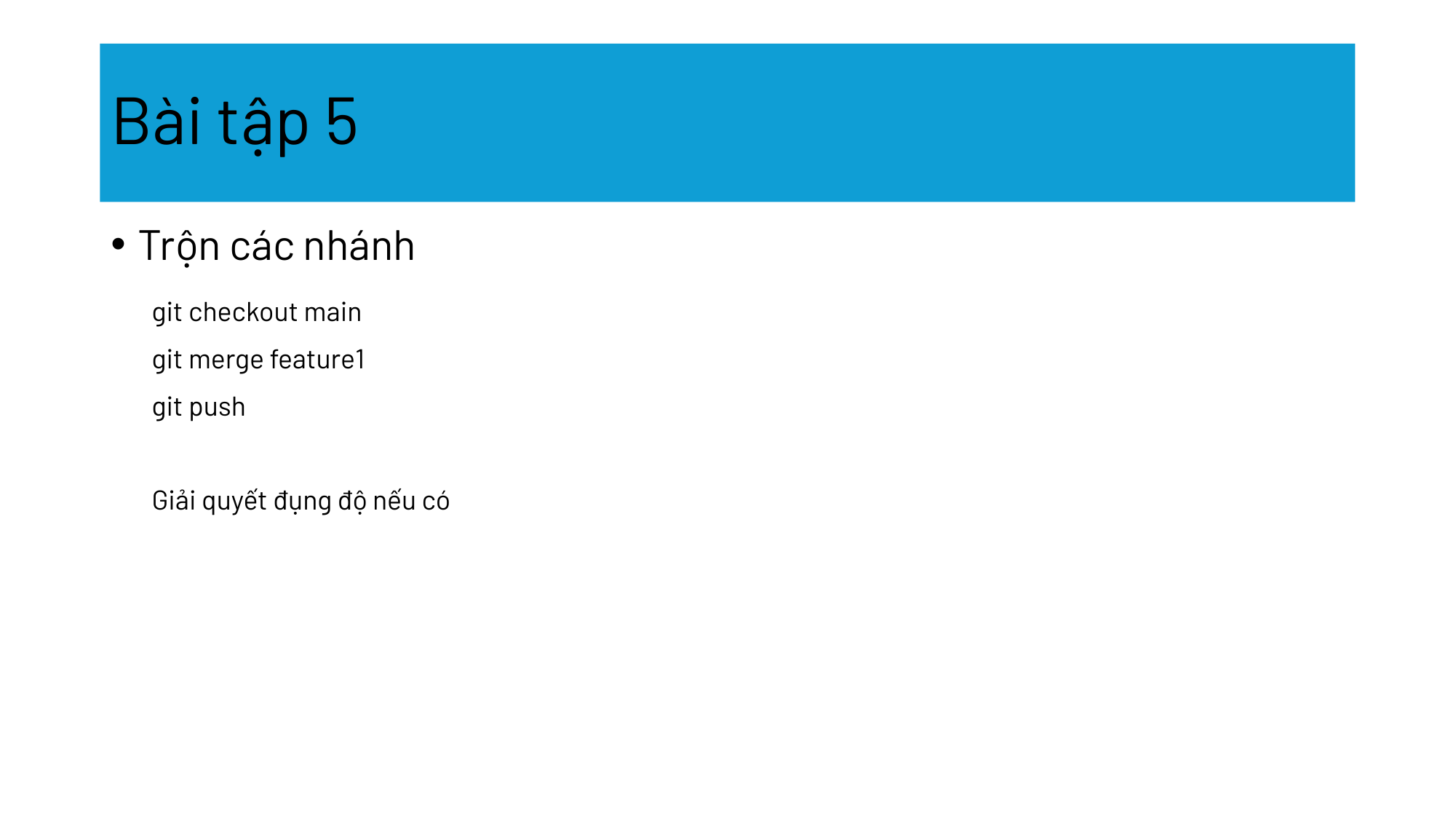

# Bài tập 5
Trộn các nhánh
git checkout main
git merge feature1
git push

Giải quyết đụng độ nếu có